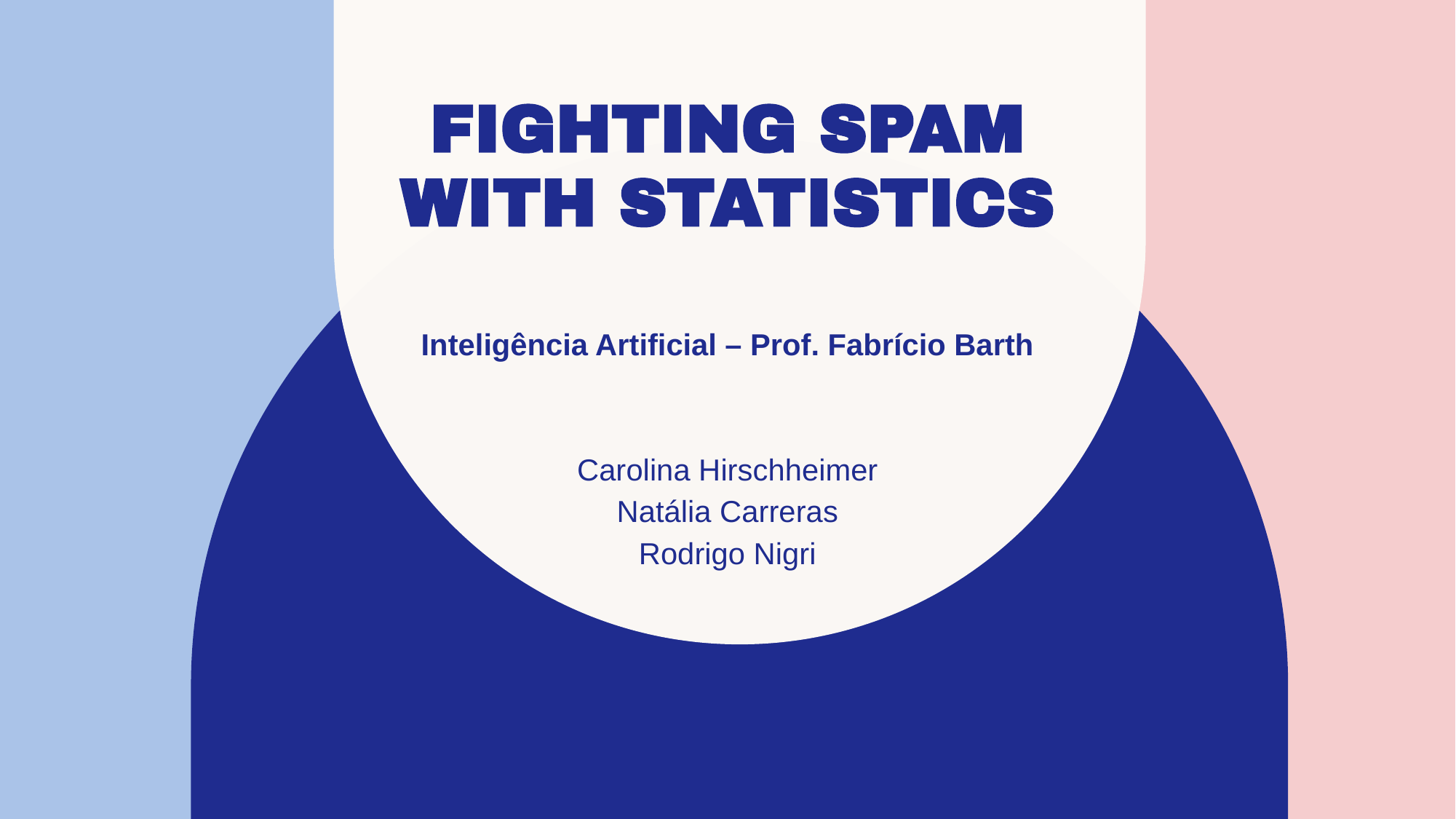

# FIGHTING SPAM WITH STATISTICS
Inteligência Artificial – Prof. Fabrício Barth
Carolina Hirschheimer
Natália Carreras
Rodrigo Nigri